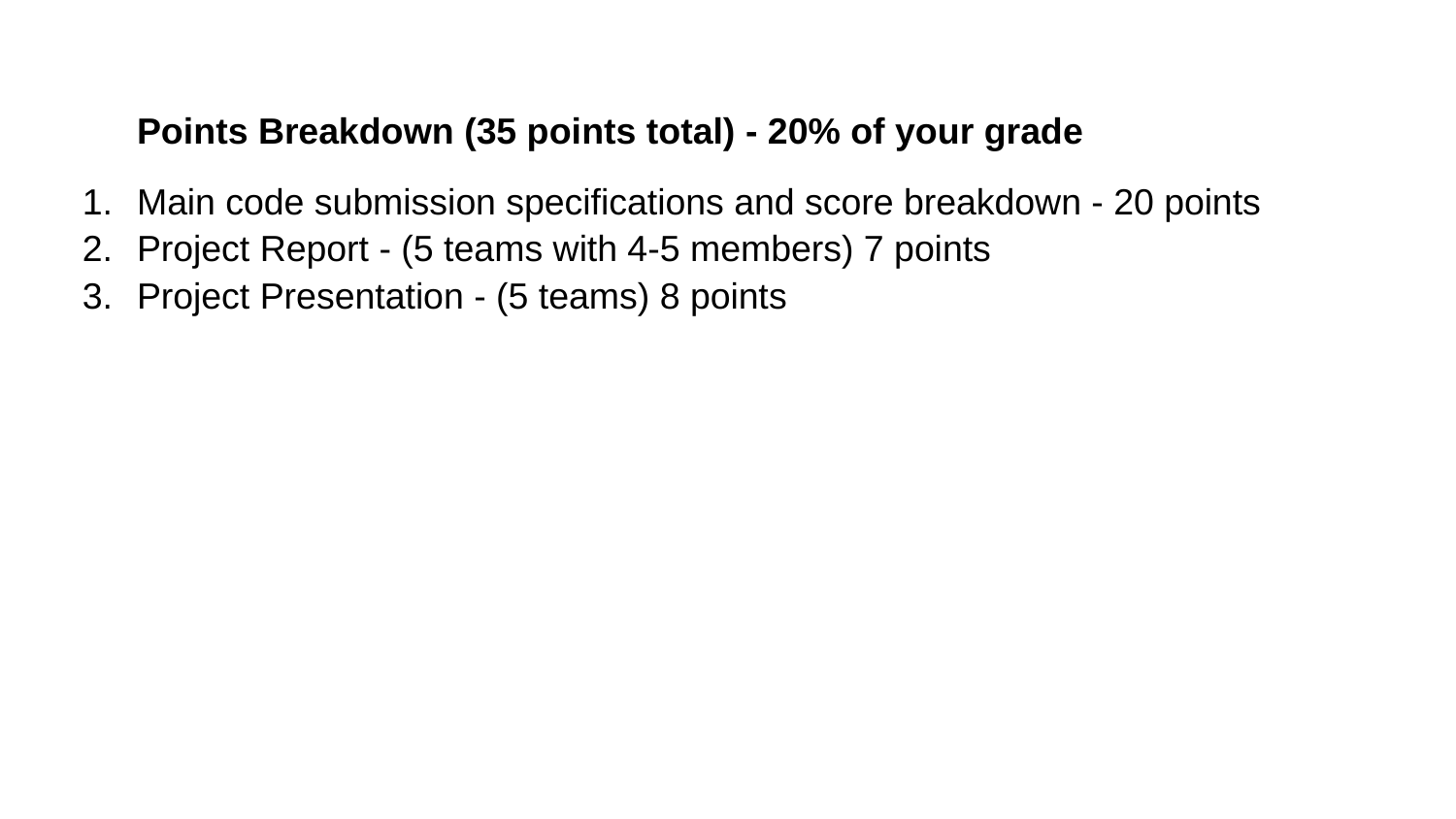

Points Breakdown (35 points total) - 20% of your grade
Main code submission specifications and score breakdown - 20 points
Project Report - (5 teams with 4-5 members) 7 points
Project Presentation - (5 teams) 8 points